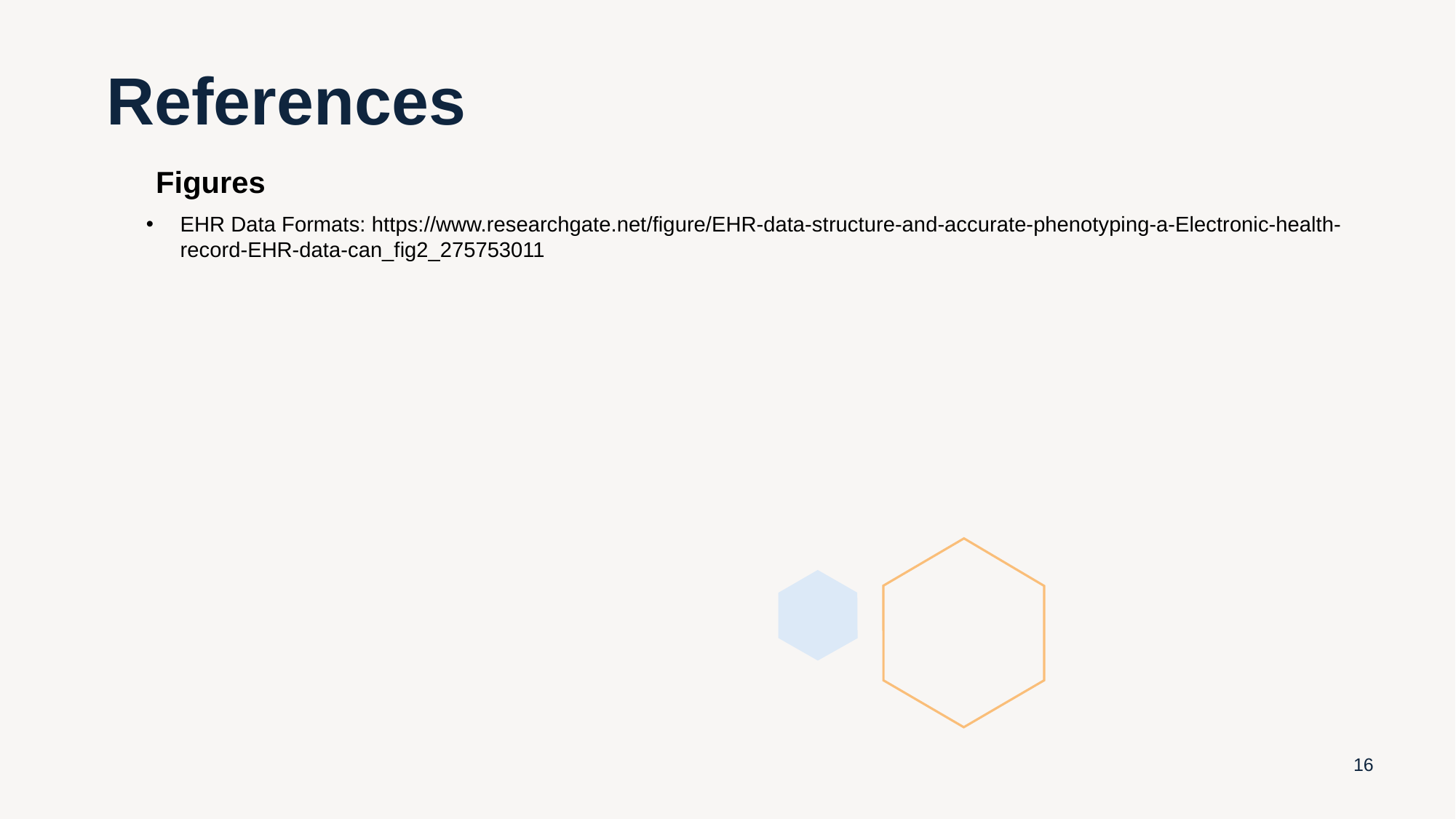

# References
Figures
EHR Data Formats: https://www.researchgate.net/figure/EHR-data-structure-and-accurate-phenotyping-a-Electronic-health-record-EHR-data-can_fig2_275753011
16